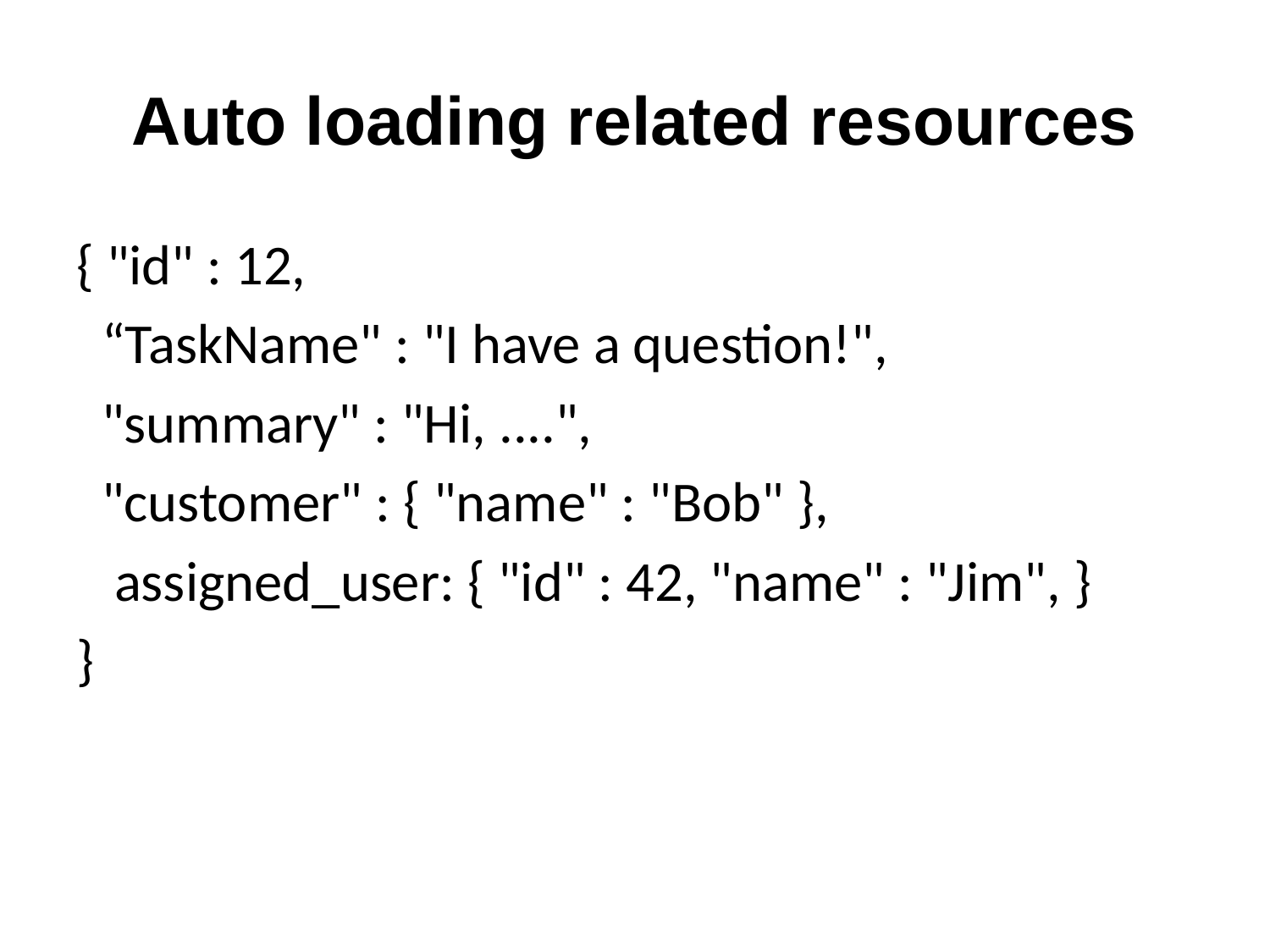

# Auto loading related resources
{ "id" : 12,
  “TaskName" : "I have a question!",
  "summary" : "Hi, ....",
  "customer" : { "name" : "Bob" },
   assigned_user: { "id" : 42, "name" : "Jim", }
}